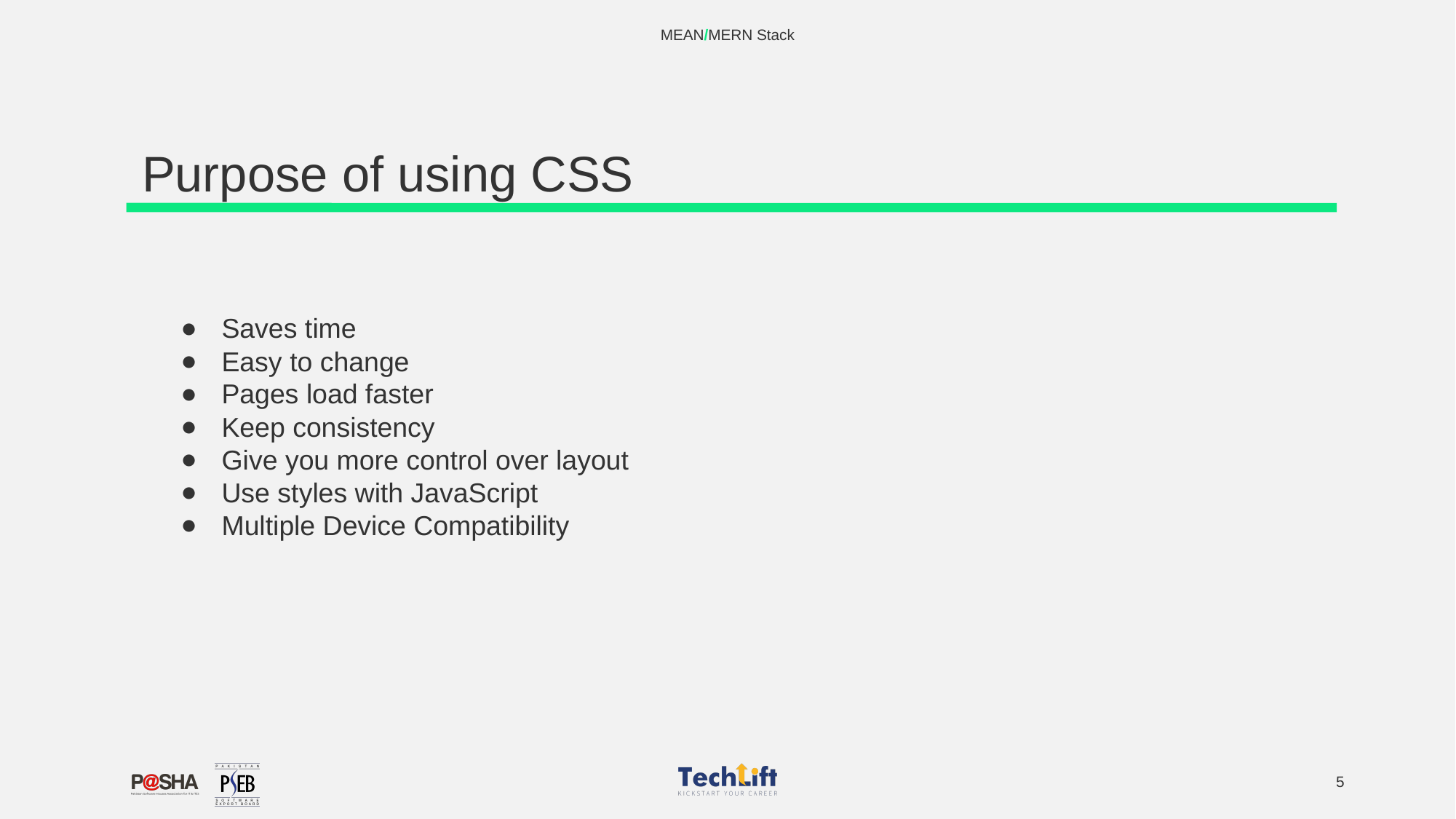

MEAN/MERN Stack
# Purpose of using CSS
Saves time
Easy to change
Pages load faster
Keep consistency
Give you more control over layout
Use styles with JavaScript
Multiple Device Compatibility
5